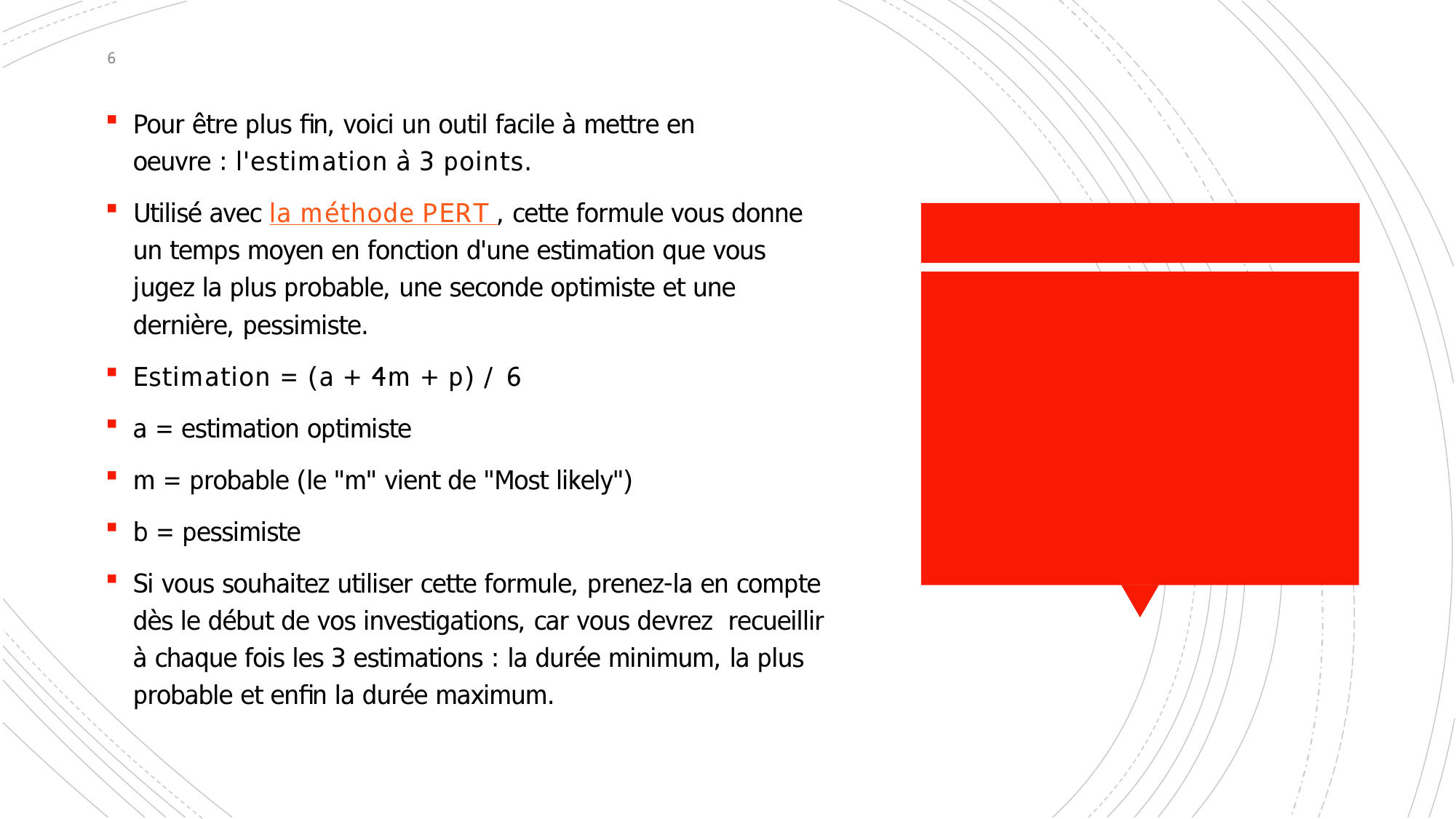

6
Pour être plus fin, voici un outil facile à mettre en oeuvre : l'estimation à 3 points.
Utilisé avec la méthode PERT , cette formule vous donne un temps moyen en fonction d'une estimation que vous jugez la plus probable, une seconde optimiste et une dernière, pessimiste.
Estimation = (a + 4m + p) / 6
a = estimation optimiste
m = probable (le "m" vient de "Most likely")
b = pessimiste
Si vous souhaitez utiliser cette formule, prenez-la en compte dès le début de vos investigations, car vous devrez  recueillir à chaque fois les 3 estimations : la durée minimum, la plus probable et enfin la durée maximum.

#